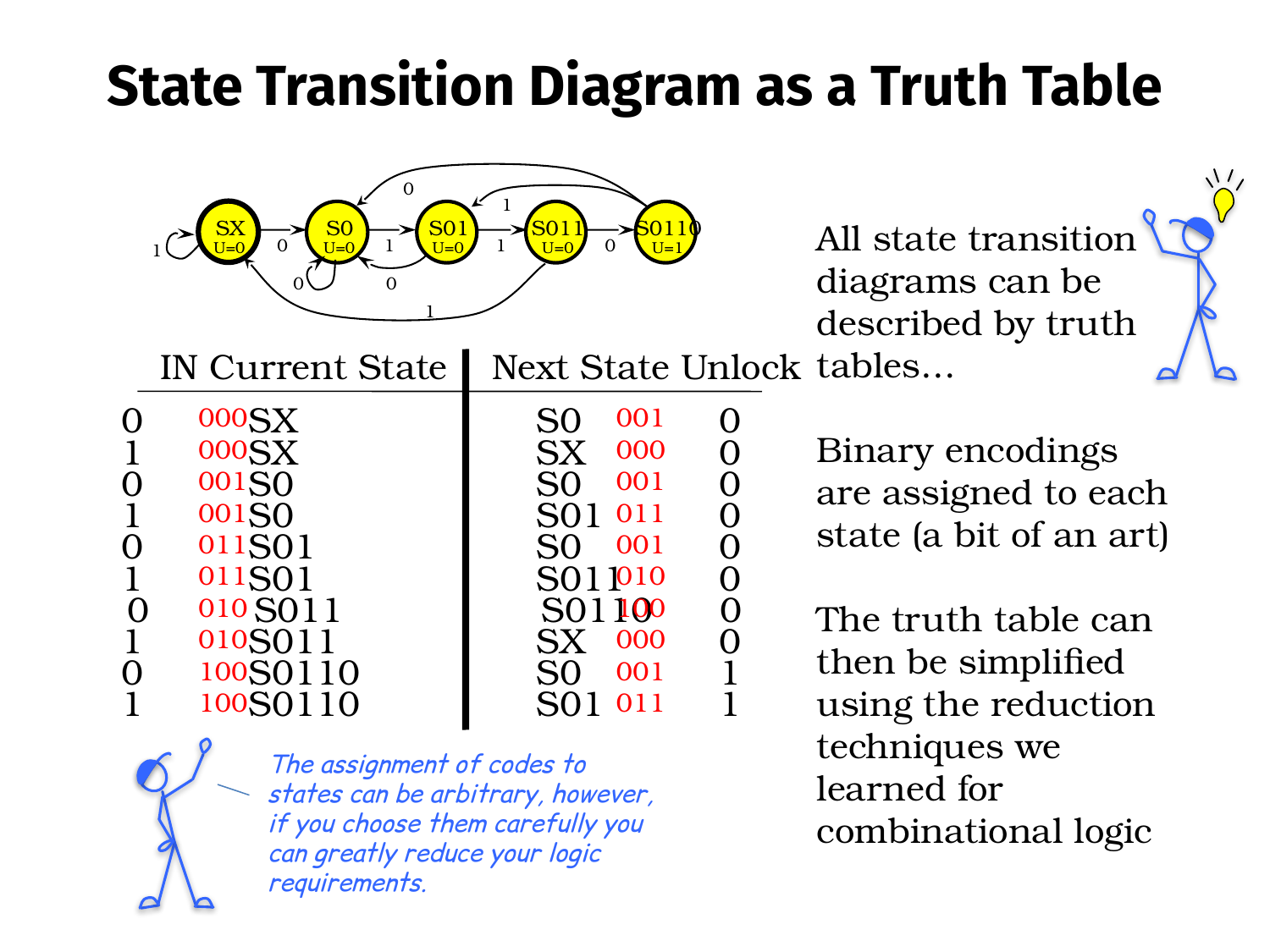

# State Transition Diagram as a Truth Table

0

1

0

0

1

S0
U=0

0

S01
U=0

1

S011
U=0

1

S0110
U=1

0
SX

1
U=0

All state transition
diagrams can be
described by truth tables…

Binary encodings are assigned to each state (a bit of an art)

The truth table can then be simplified using the reduction techniques we learned for combinational logic

IN Current State    Next State Unlock

0    	SX    		   S0	        0

000
000
001
001
011
011
010
010
100
100
001
000
001
011
001
010
100
000
001
011
1    	SX    		   SX	        0
0    	S0    		   S0	        0
1    	S0    		   S01	        0
0    	S01    		   S0	        0
1    	S01    		   S011	        0
0    	S011    	   S0110      0
1    	S011    	   SX	        0
0    	S0110    	   S0	        1
1    	S0110    	   S01	        1

The assignment of codes to
states can be arbitrary, however,
if you choose them carefully you
can greatly reduce your logic
requirements.